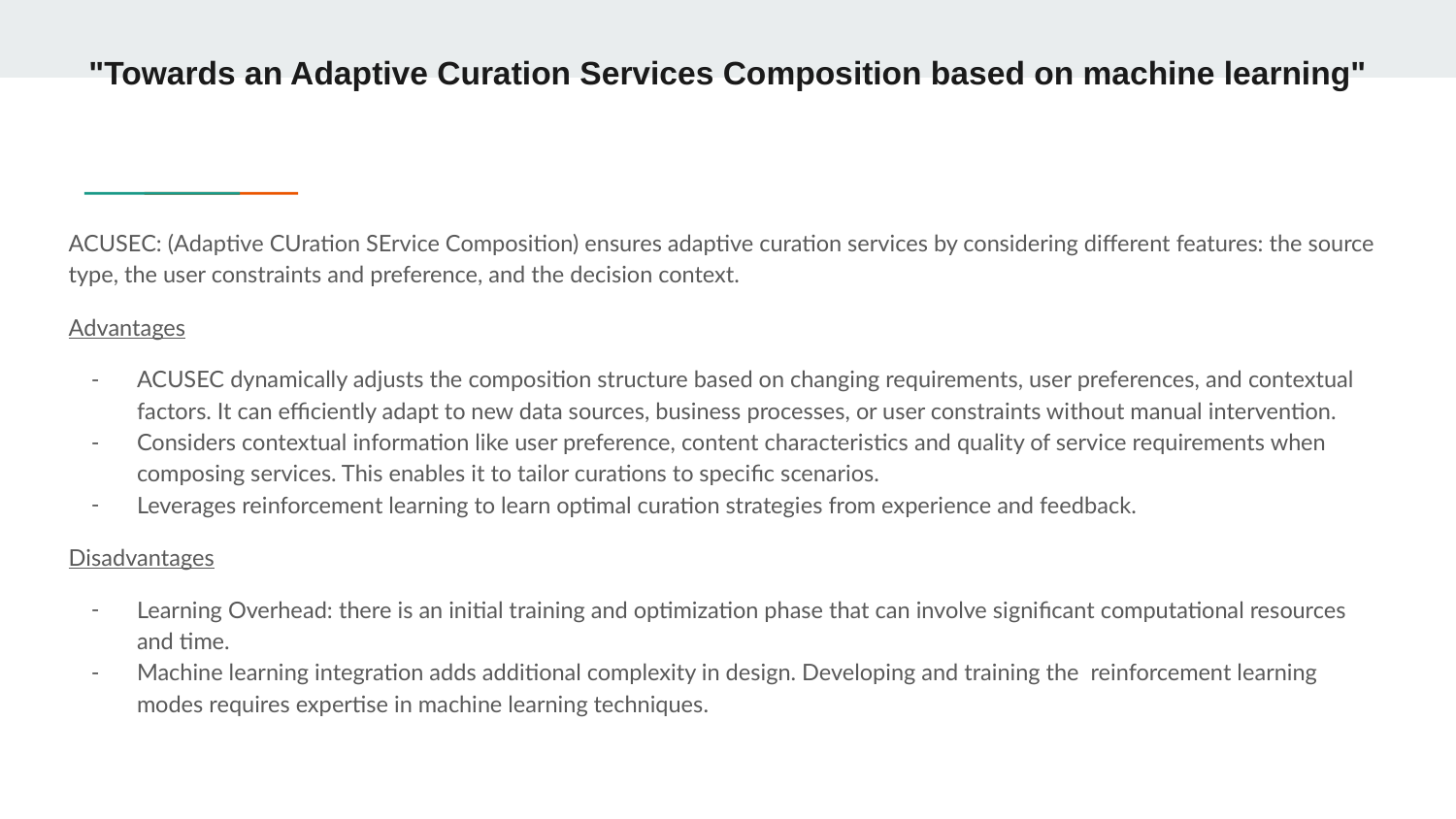

# "Towards an Adaptive Curation Services Composition based on machine learning"
ACUSEC: (Adaptive CUration SErvice Composition) ensures adaptive curation services by considering different features: the source type, the user constraints and preference, and the decision context.
Advantages
ACUSEC dynamically adjusts the composition structure based on changing requirements, user preferences, and contextual factors. It can efficiently adapt to new data sources, business processes, or user constraints without manual intervention.
Considers contextual information like user preference, content characteristics and quality of service requirements when composing services. This enables it to tailor curations to specific scenarios.
Leverages reinforcement learning to learn optimal curation strategies from experience and feedback.
Disadvantages
Learning Overhead: there is an initial training and optimization phase that can involve significant computational resources and time.
Machine learning integration adds additional complexity in design. Developing and training the  reinforcement learning modes requires expertise in machine learning techniques.